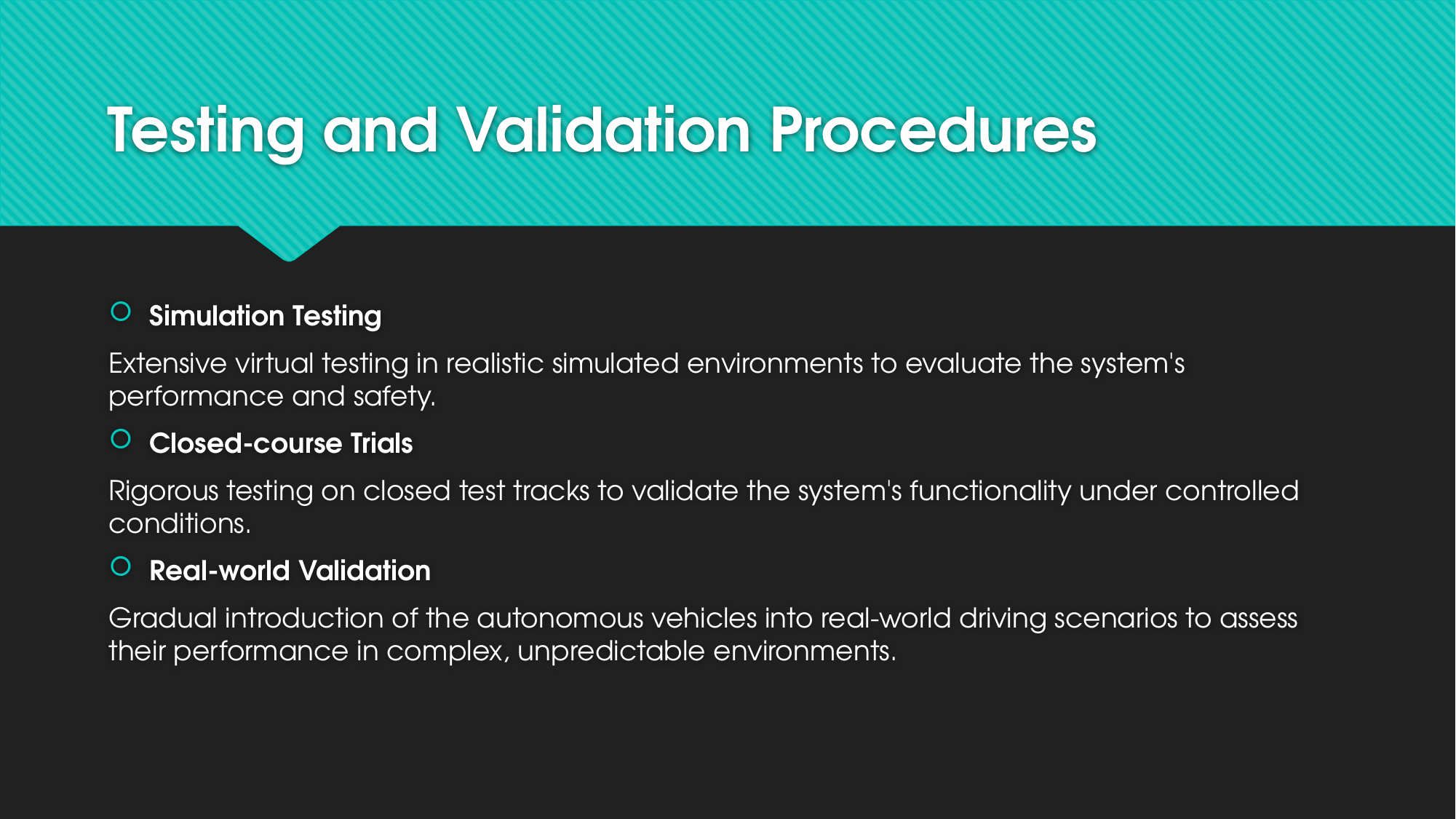

# Testing and Validation Procedures
Simulation Testing
Extensive virtual testing in realistic simulated environments to evaluate the system's performance and safety.
Closed-course Trials
Rigorous testing on closed test tracks to validate the system's functionality under controlled conditions.
Real-world Validation
Gradual introduction of the autonomous vehicles into real-world driving scenarios to assess their performance in complex, unpredictable environments.